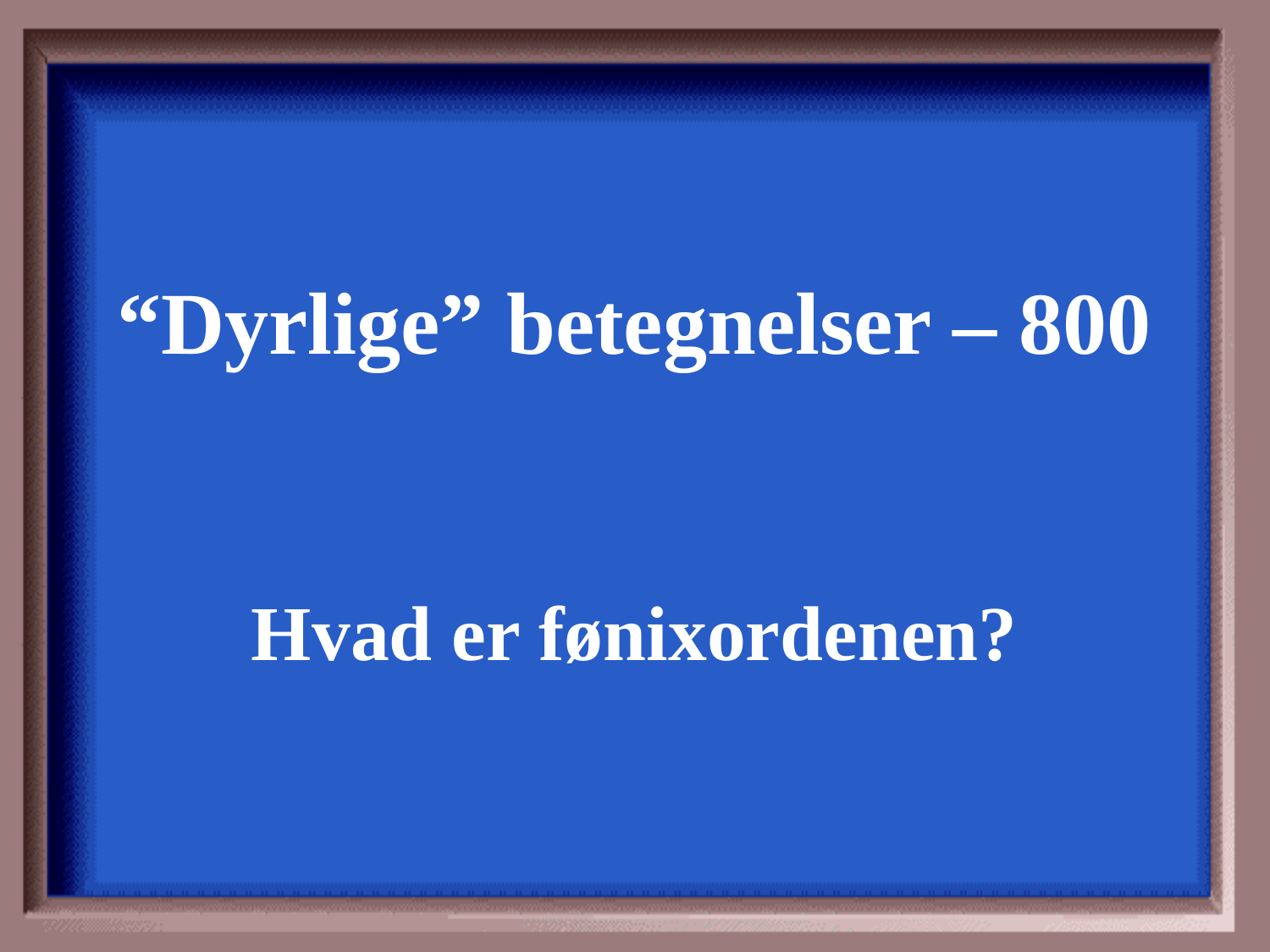

“Dyrlige” betegnelser – 800
Hvad er fønixordenen?